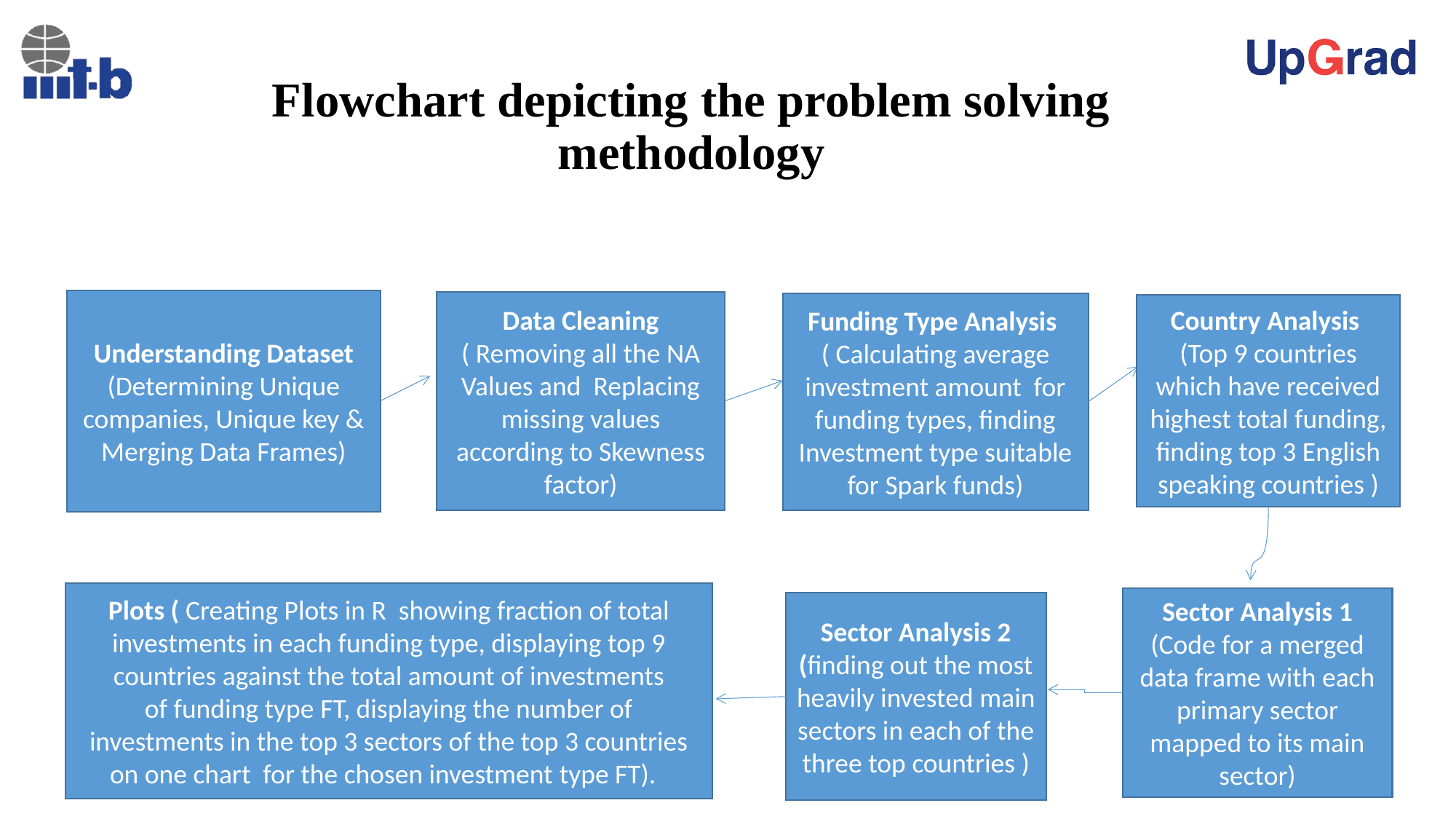

# Flowchart depicting the problem solving methodology

Understanding Dataset
(Determining Unique companies, Unique key & Merging Data Frames)
Data Cleaning
( Removing all the NA Values and  Replacing missing values according to Skewness factor)
Funding Type Analysis
( Calculating average investment amount  for funding types, finding Investment type suitable for Spark funds)
Country Analysis
(Top 9 countries which have received highest total funding, finding top 3 English speaking countries )
Plots ( Creating Plots in R  showing fraction of total investments in each funding type, displaying top 9 countries against the total amount of investments of funding type FT, displaying the number of investments in the top 3 sectors of the top 3 countries on one chart  for the chosen investment type FT).
Sector Analysis 1
(Code for a merged data frame with each primary sector mapped to its main sector)
Sector Analysis 2
(finding out the most heavily invested main sectors in each of the three top countries )